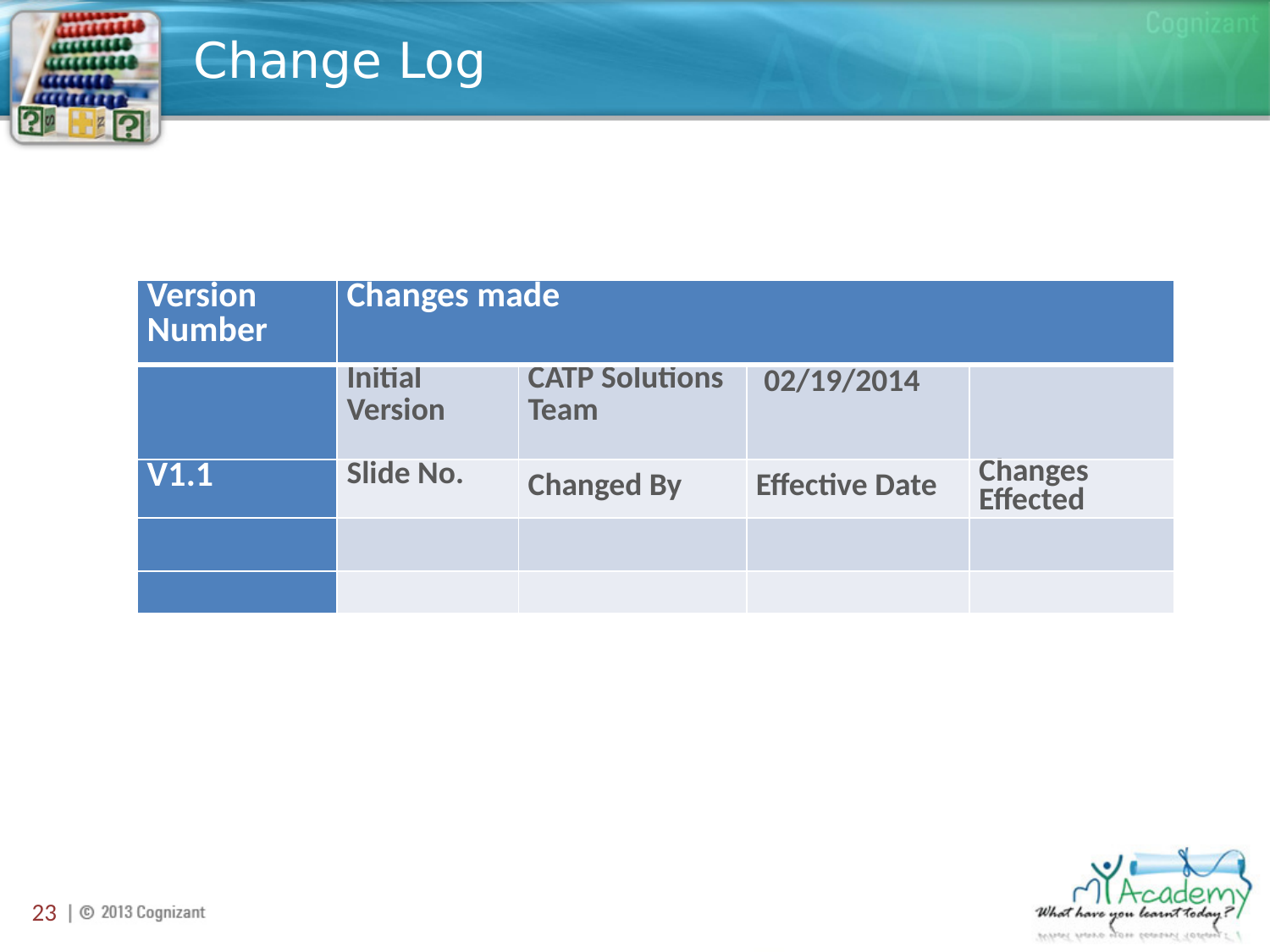

# Change Log
| Version Number | Changes made |  |  |  |
| --- | --- | --- | --- | --- |
|  | Initial Version | CATP Solutions Team | 02/19/2014 |  |
| V1.1 | Slide No. | Changed By | Effective Date | Changes Effected |
|  |  |  |  |  |
|  |  |  |  |  |
23